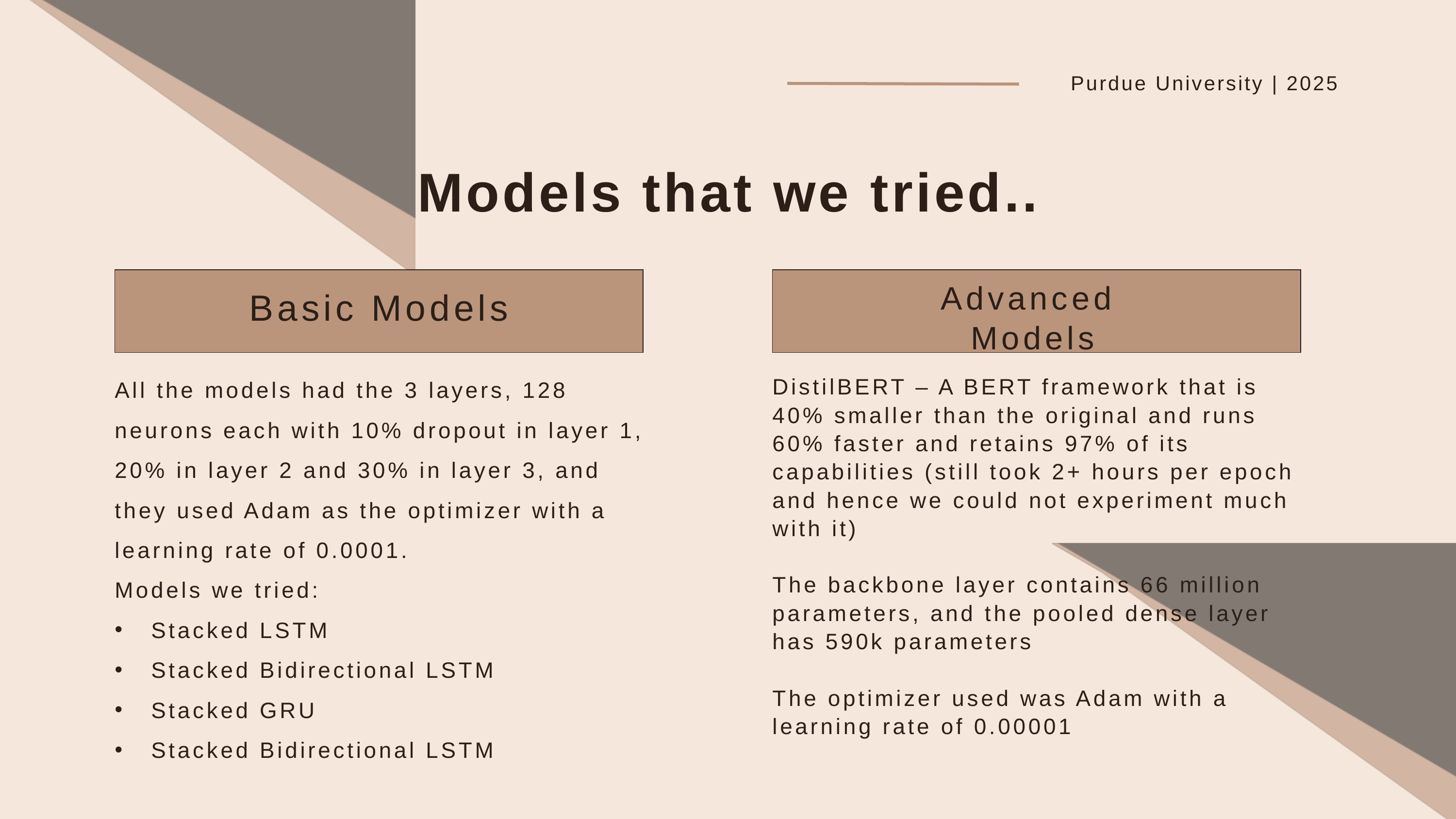

Purdue University | 2025

Models that we tried..

Advanced
Models
Basic Models
All the models had the 3 layers, 128 neurons each with 10% dropout in layer 1, 20% in layer 2 and 30% in layer 3, and they used Adam as the optimizer with a learning rate of 0.0001.
Models we tried:
Stacked LSTM
Stacked Bidirectional LSTM
Stacked GRU
Stacked Bidirectional LSTM

DistilBERT – A BERT framework that is 40% smaller than the original and runs 60% faster and retains 97% of its capabilities (still took 2+ hours per epoch and hence we could not experiment much with it)

The backbone layer contains 66 million parameters, and the pooled dense layer has 590k parameters

The optimizer used was Adam with a learning rate of 0.00001